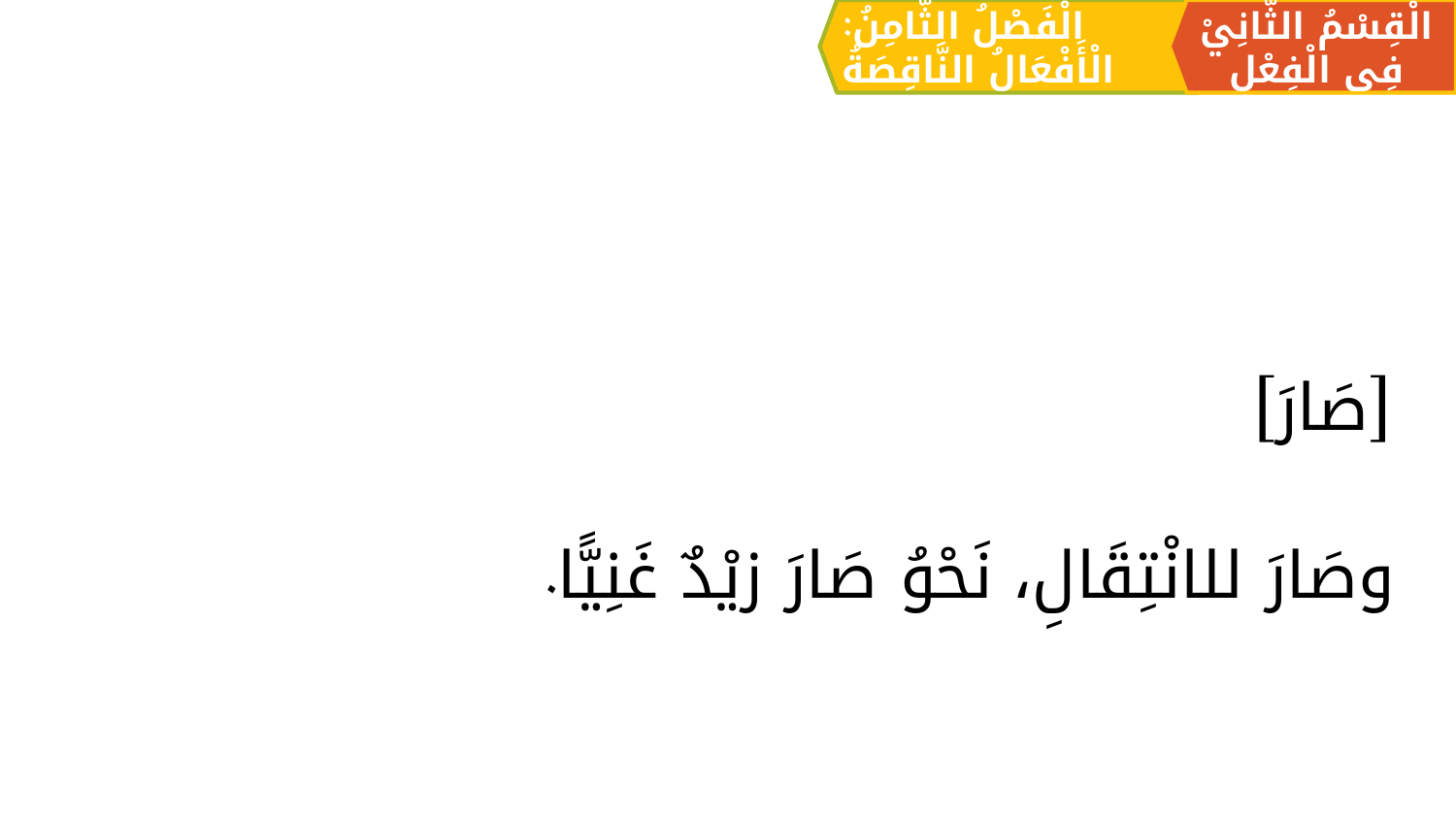

الْقِسْمُ الثَّانِيْ فِي الْفِعْلِ
الْفَصْلُ الثَّامِنُ: الْأَفْعَالُ النَّاقِصَةُ
[صَارَ]
وصَارَ للانْتِقَالِ، نَحْوُ صَارَ زيْدٌ غَنِيًّا.